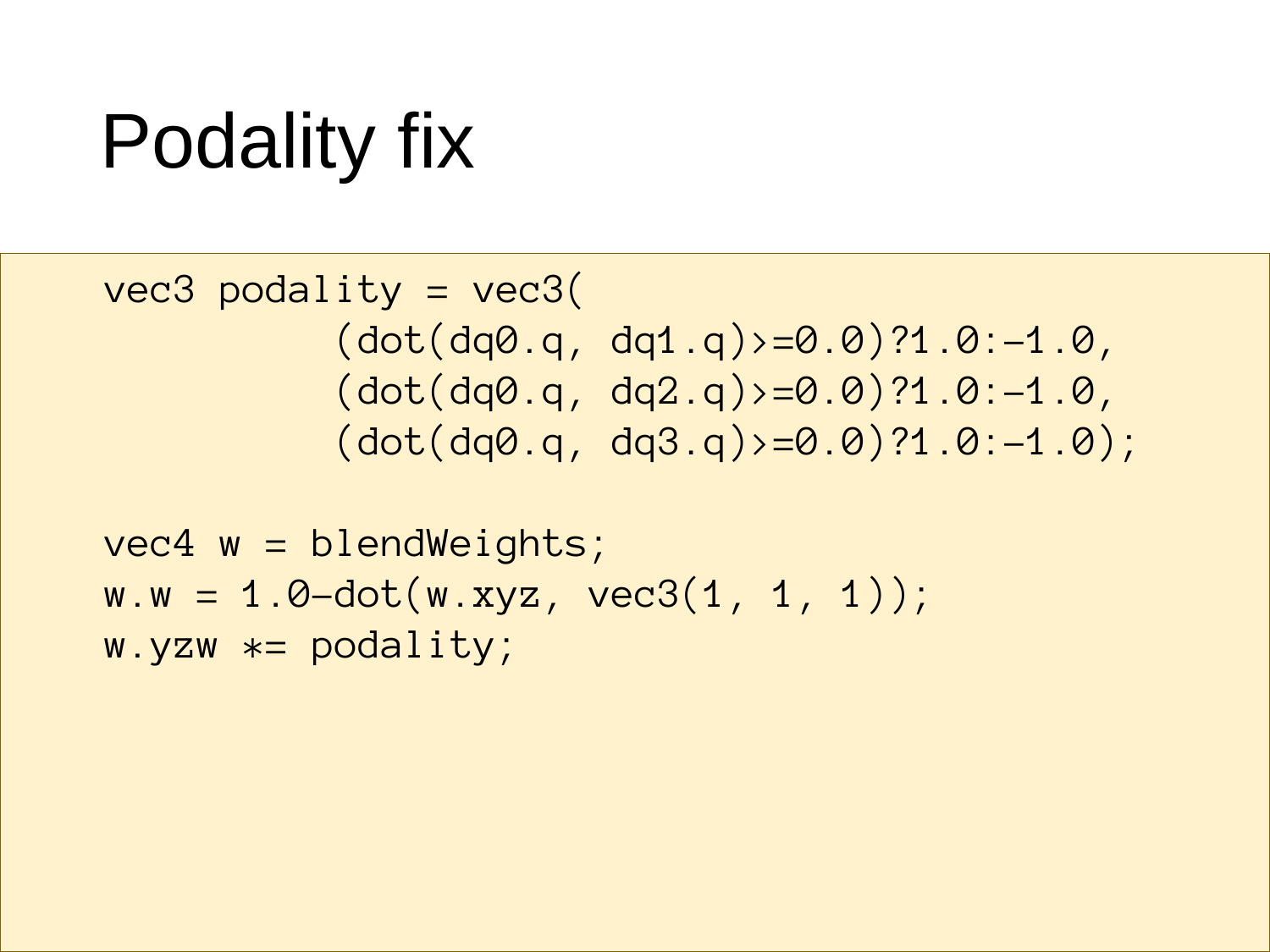

# Podality fix
    vec3 podality = vec3(
              (dot(dq0.q, dq1.q)>=0.0)?1.0:-1.0,
              (dot(dq0.q, dq2.q)>=0.0)?1.0:-1.0,
              (dot(dq0.q, dq3.q)>=0.0)?1.0:-1.0);

    vec4 w = blendWeights;
    w.w = 1.0-dot(w.xyz, vec3(1, 1, 1));
    w.yzw *= podality;